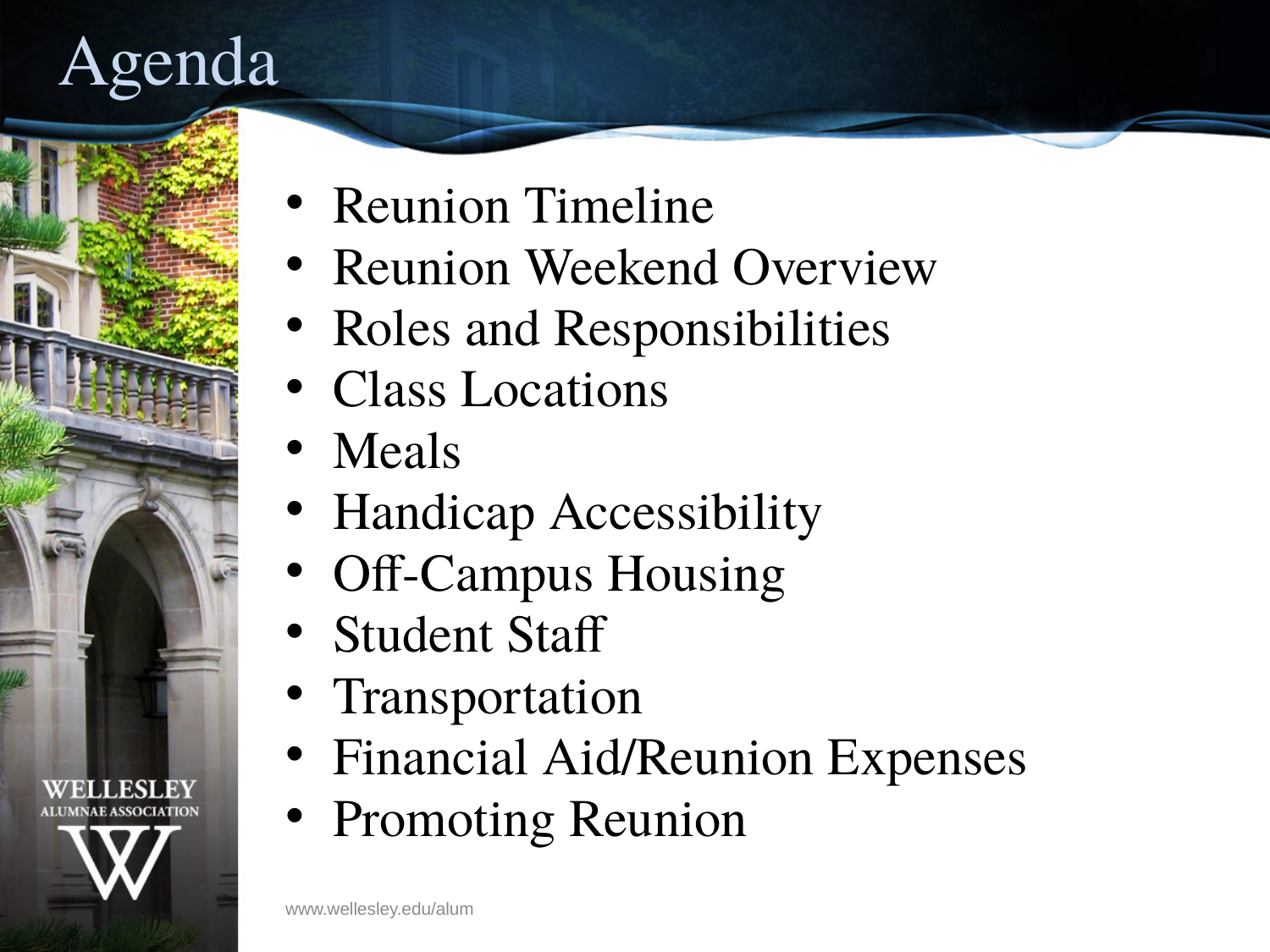

# Agenda
Reunion Timeline
Reunion Weekend Overview
Roles and Responsibilities
Class Locations
Meals
Handicap Accessibility
Off-Campus Housing
Student Staff
Transportation
Financial Aid/Reunion Expenses
Promoting Reunion
www.wellesley.edu/alum